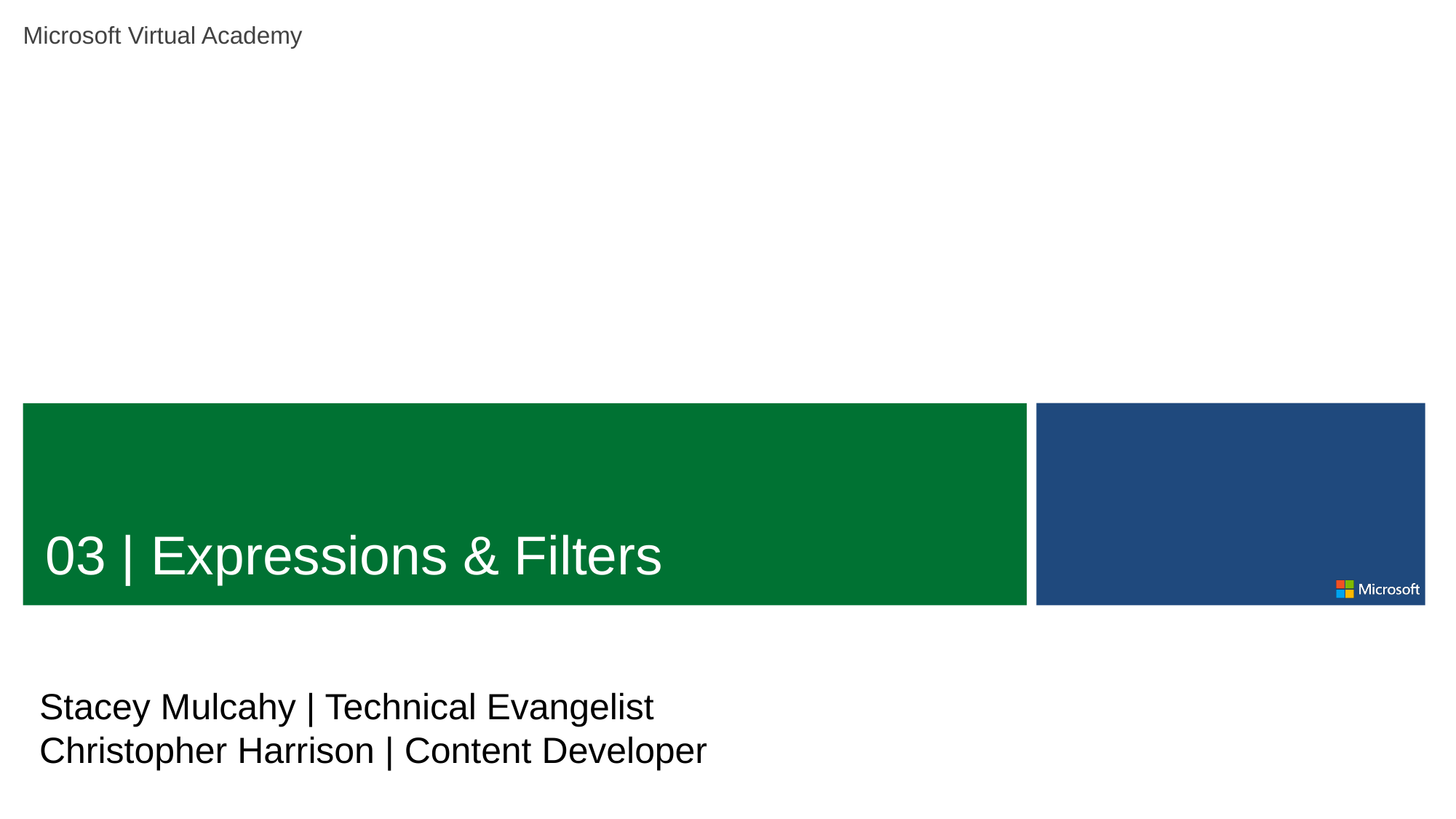

03 | Expressions & Filters
Stacey Mulcahy | Technical Evangelist
Christopher Harrison | Content Developer